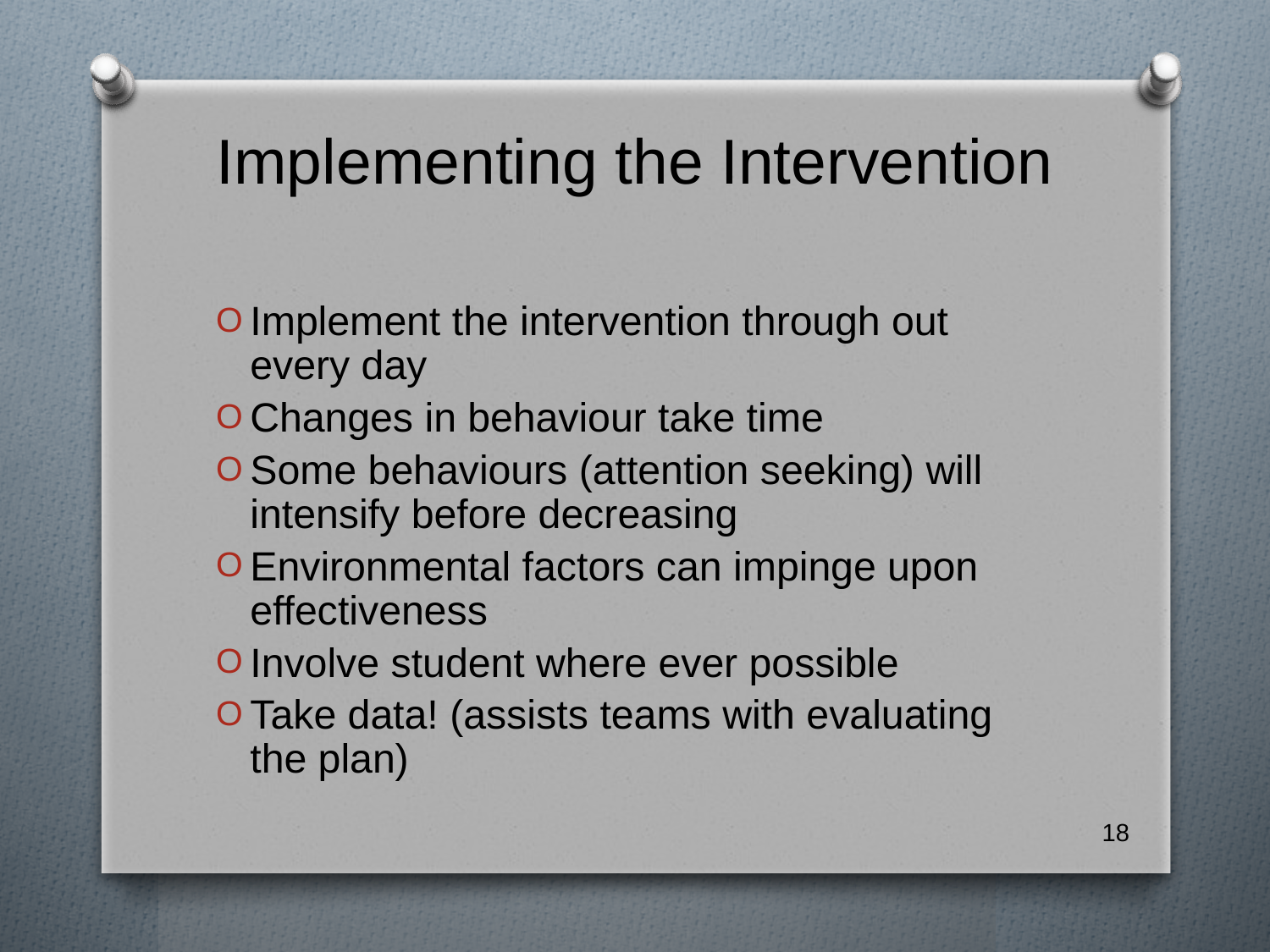

# Implementing the Intervention
Implement the intervention through out every day
Changes in behaviour take time
Some behaviours (attention seeking) will intensify before decreasing
Environmental factors can impinge upon effectiveness
Involve student where ever possible
Take data! (assists teams with evaluating the plan)
18